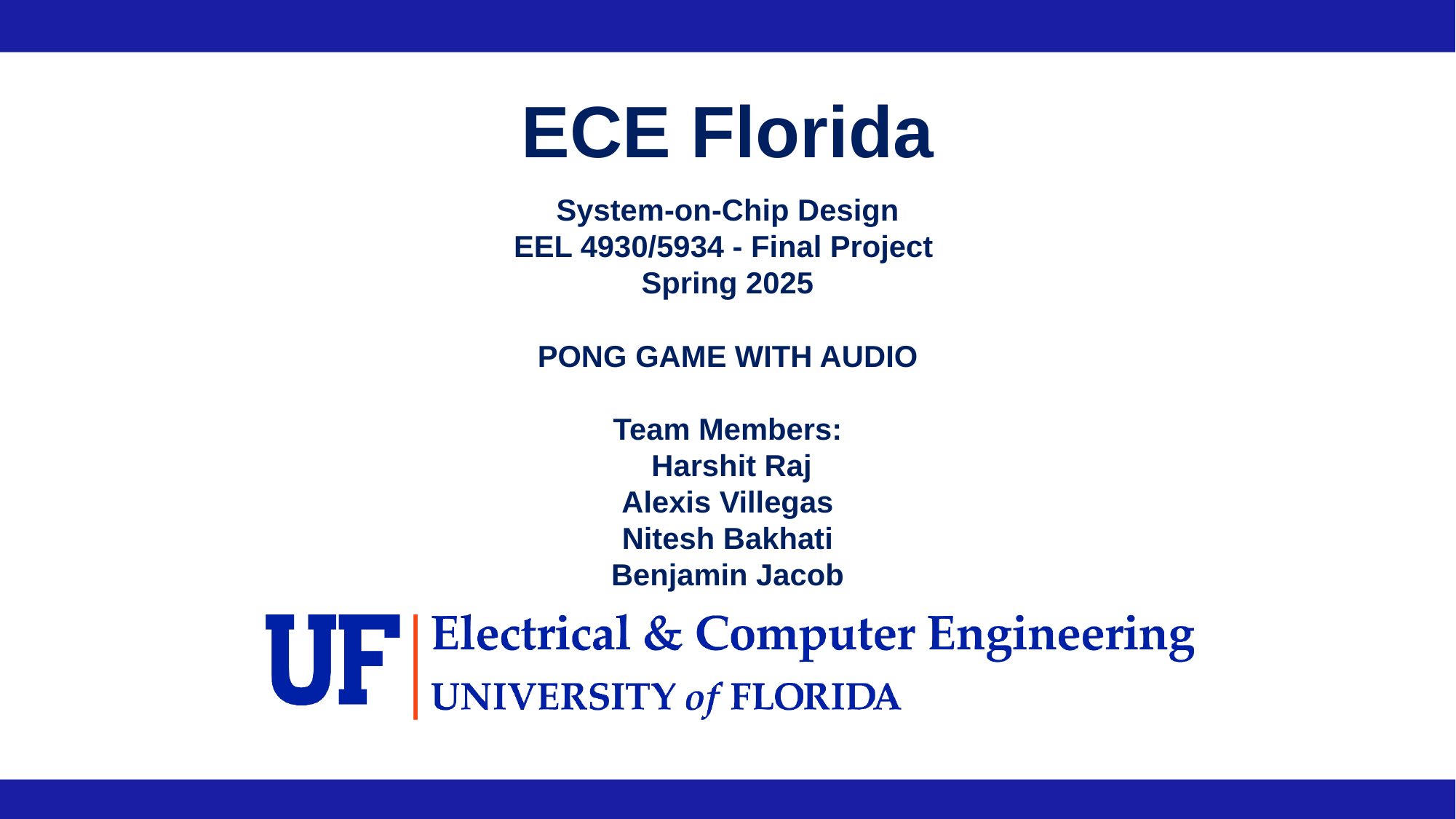

# ECE Florida
System-on-Chip Design
EEL 4930/5934 - Final Project
Spring 2025

PONG GAME WITH AUDIO

Team Members:
 Harshit Raj
Alexis Villegas
Nitesh Bakhati
Benjamin Jacob